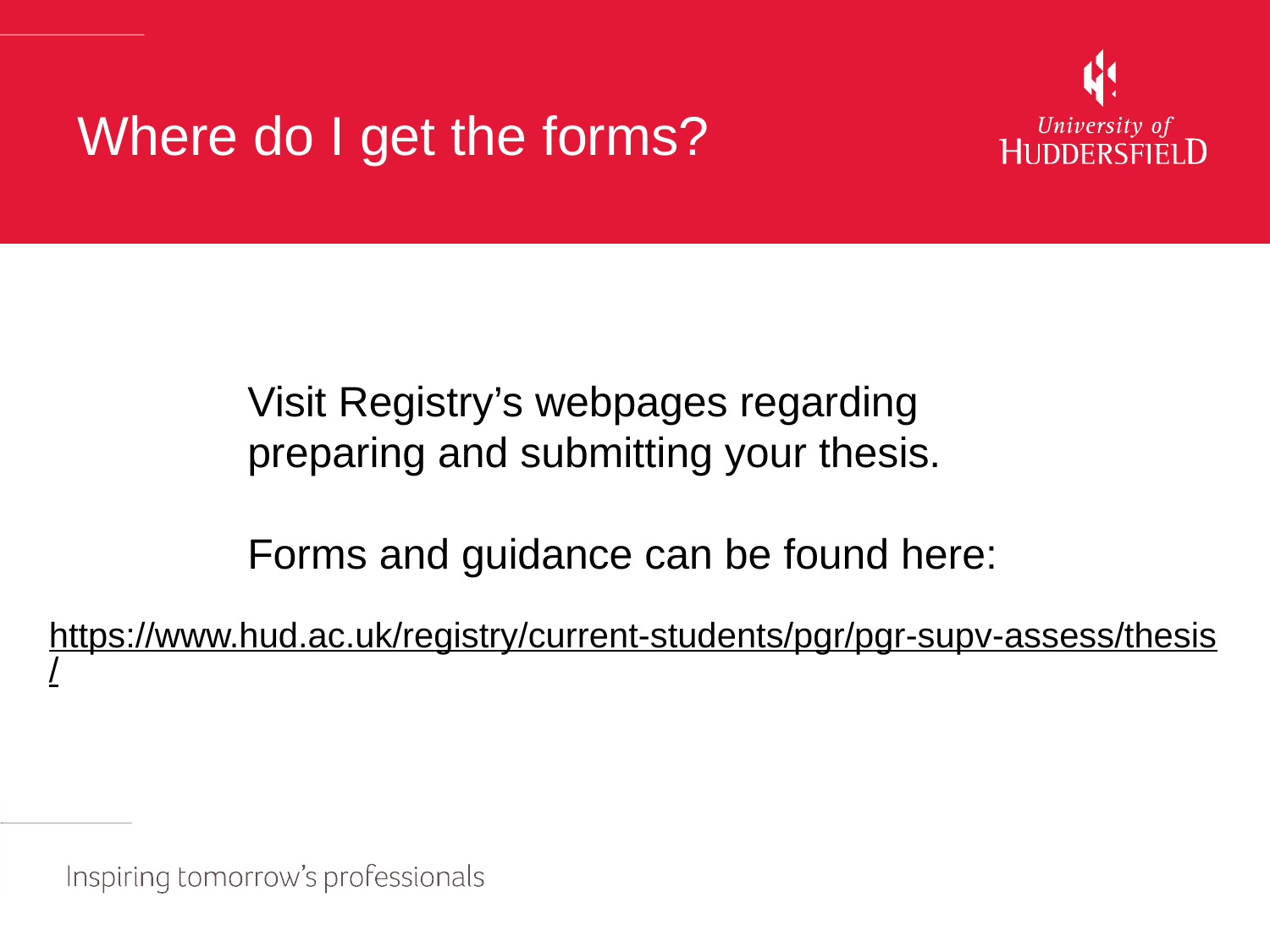

# Where do I get the forms?

Visit Registry’s webpages regarding preparing and submitting your thesis.

Forms and guidance can be found here:
https://www.hud.ac.uk/registry/current-students/pgr/pgr-supv-assess/thesis/